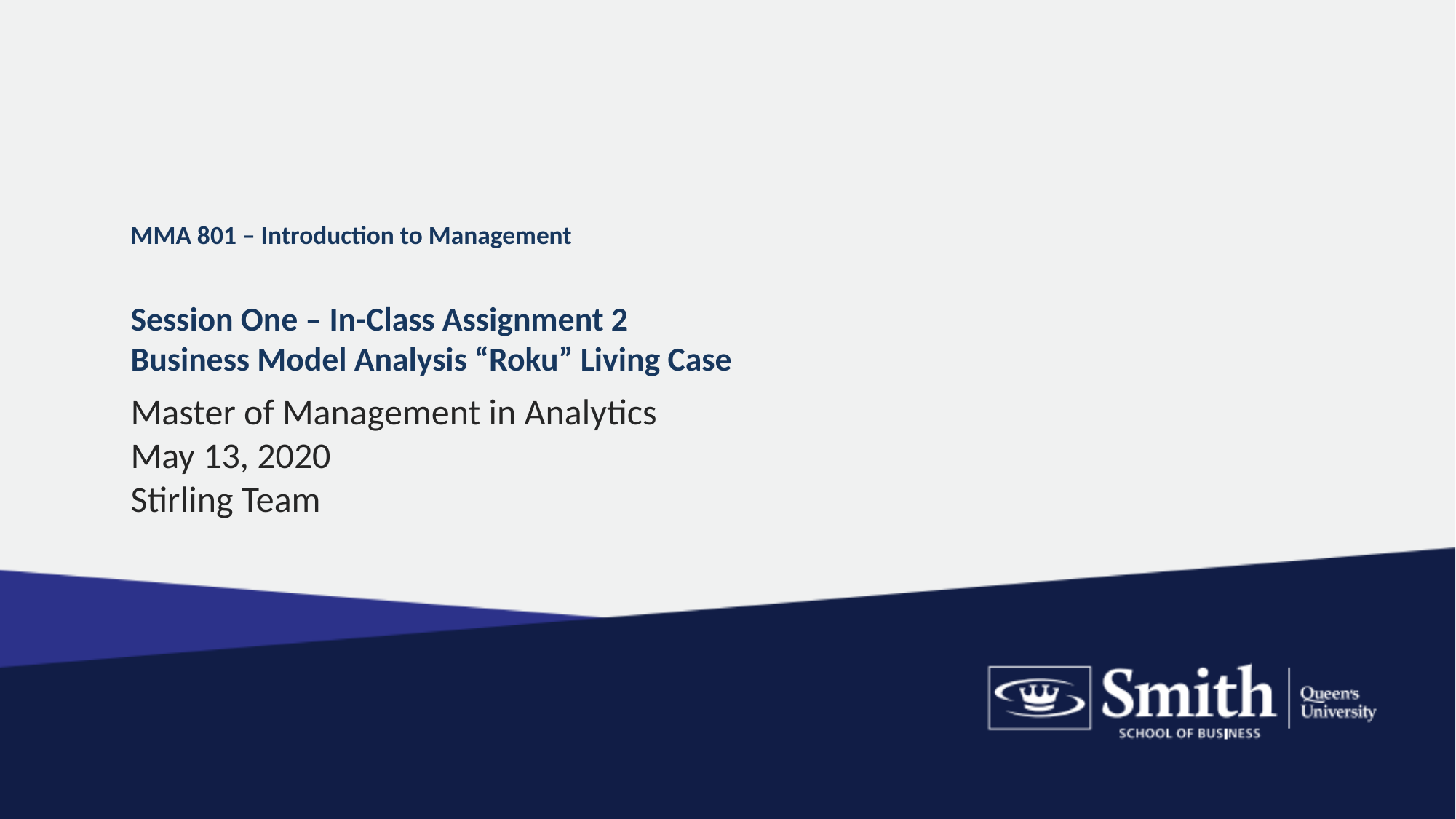

# MMA 801 – Introduction to Management Session One – In-Class Assignment 2 Business Model Analysis “Roku” Living Case
Master of Management in Analytics
May 13, 2020
Stirling Team